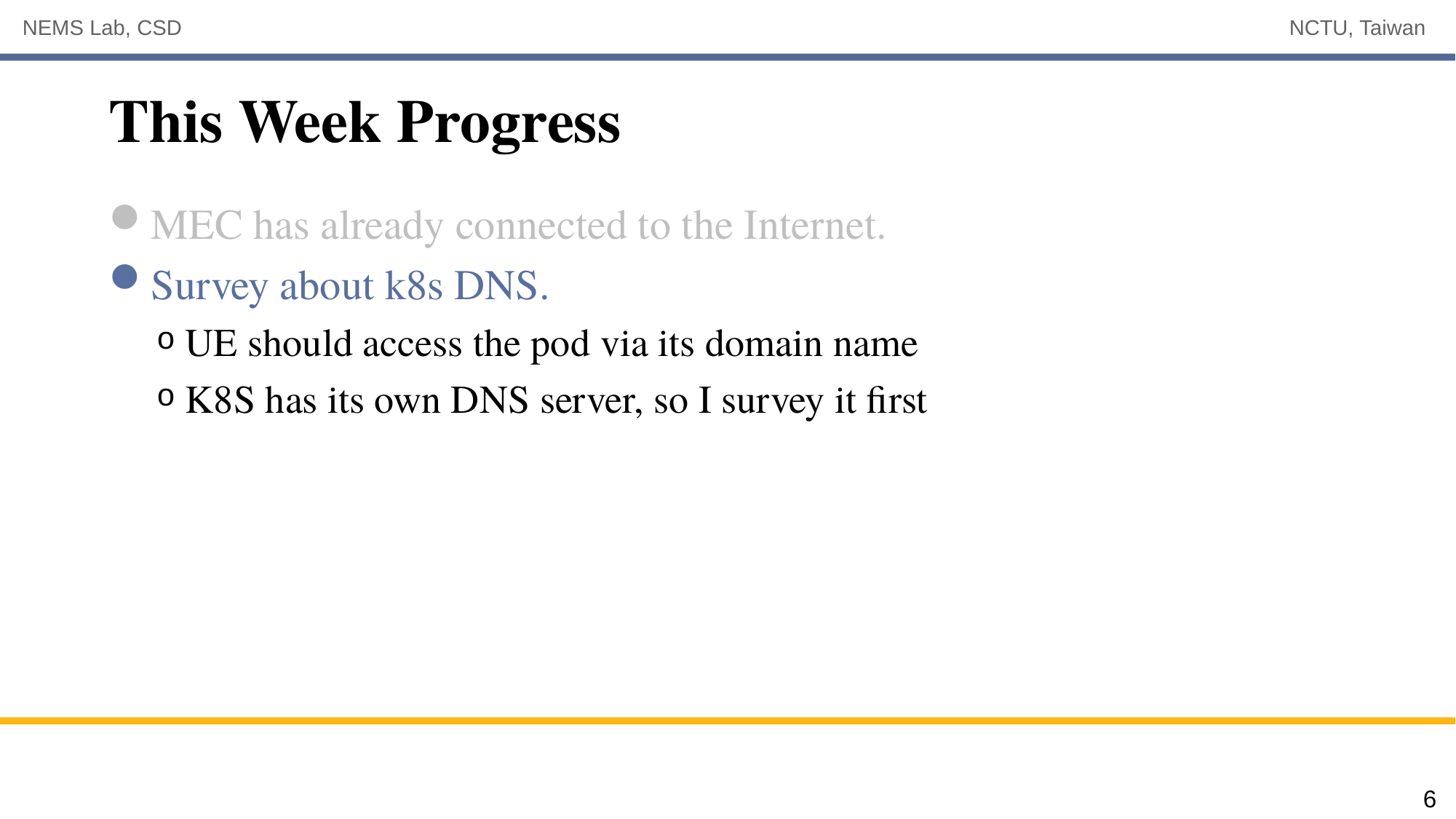

# This Week Progress
MEC has already connected to the Internet.
Survey about k8s DNS.
 UE should access the pod via its domain name
 K8S has its own DNS server, so I survey it first

6